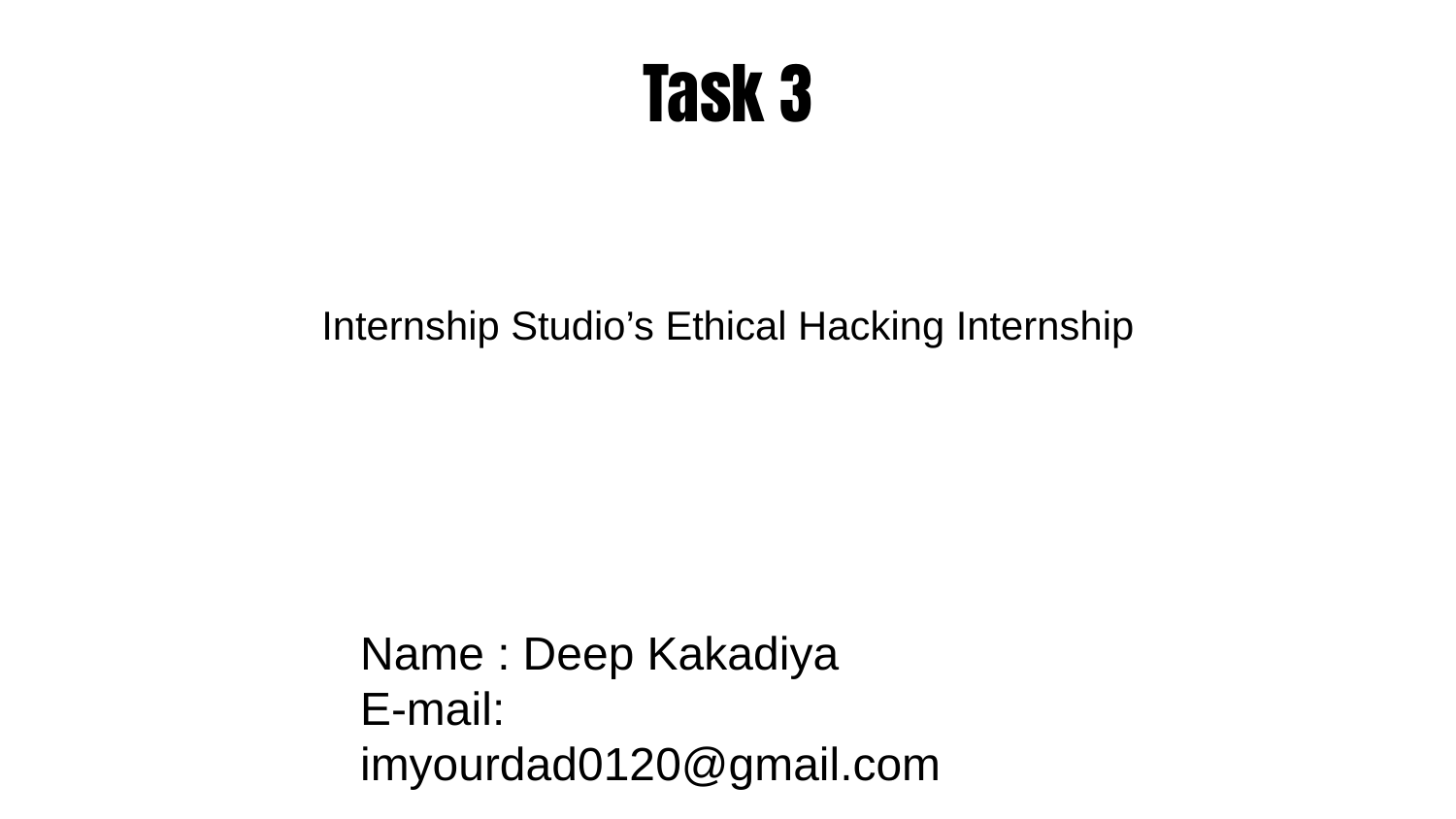

Task 3
Internship Studio’s Ethical Hacking Internship
Name : Deep Kakadiya
E-mail: imyourdad0120@gmail.com